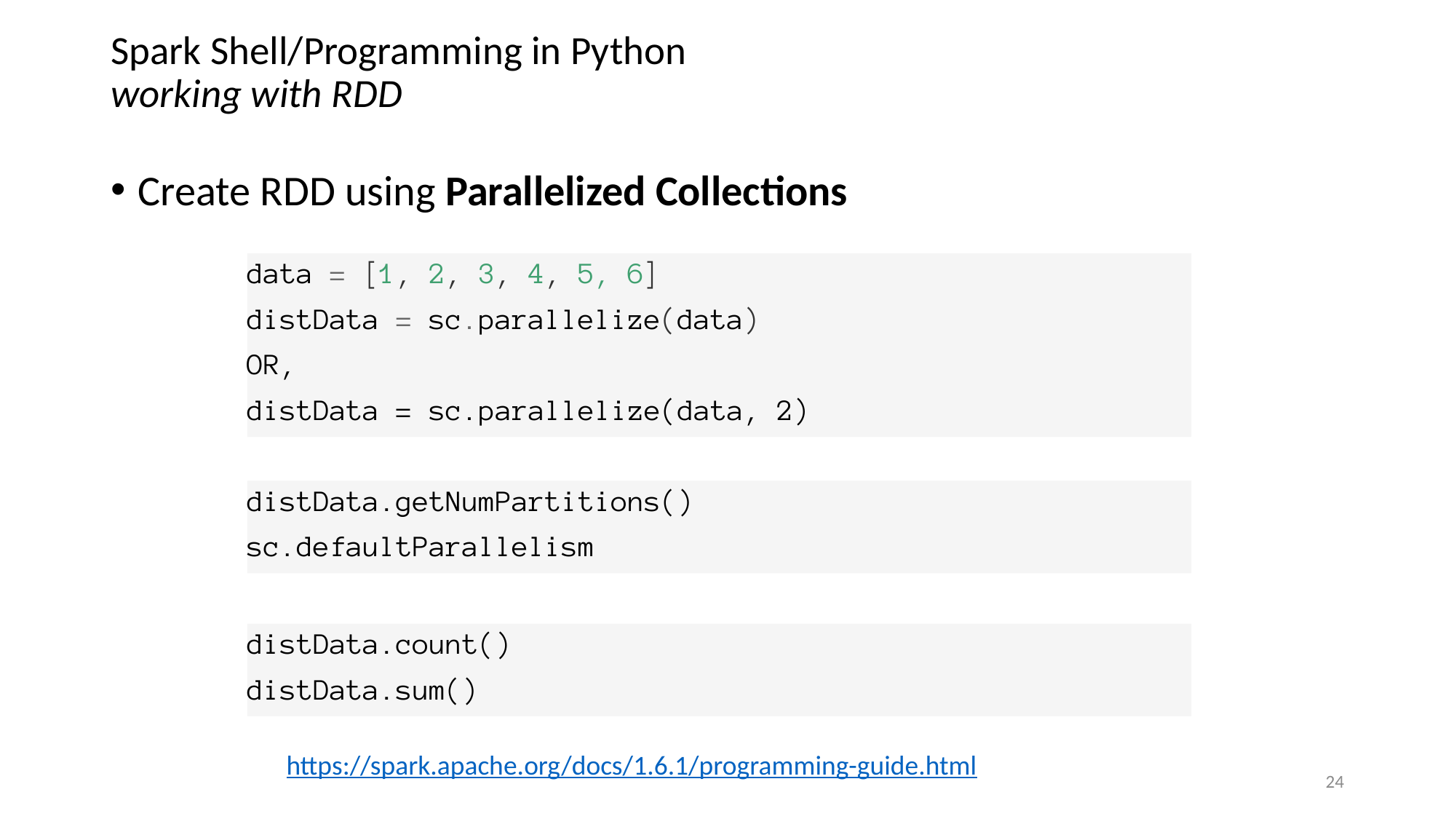

# Spark Shell/Programming in Python working with RDD
Create RDD using Parallelized Collections

data = [1, 2, 3, 4, 5, 6]
distData = sc.parallelize(data)
OR,
distData = sc.parallelize(data, 2)
distData.getNumPartitions()
sc.defaultParallelism
distData.count()
distData.sum()
https://spark.apache.org/docs/1.6.1/programming-guide.html

24